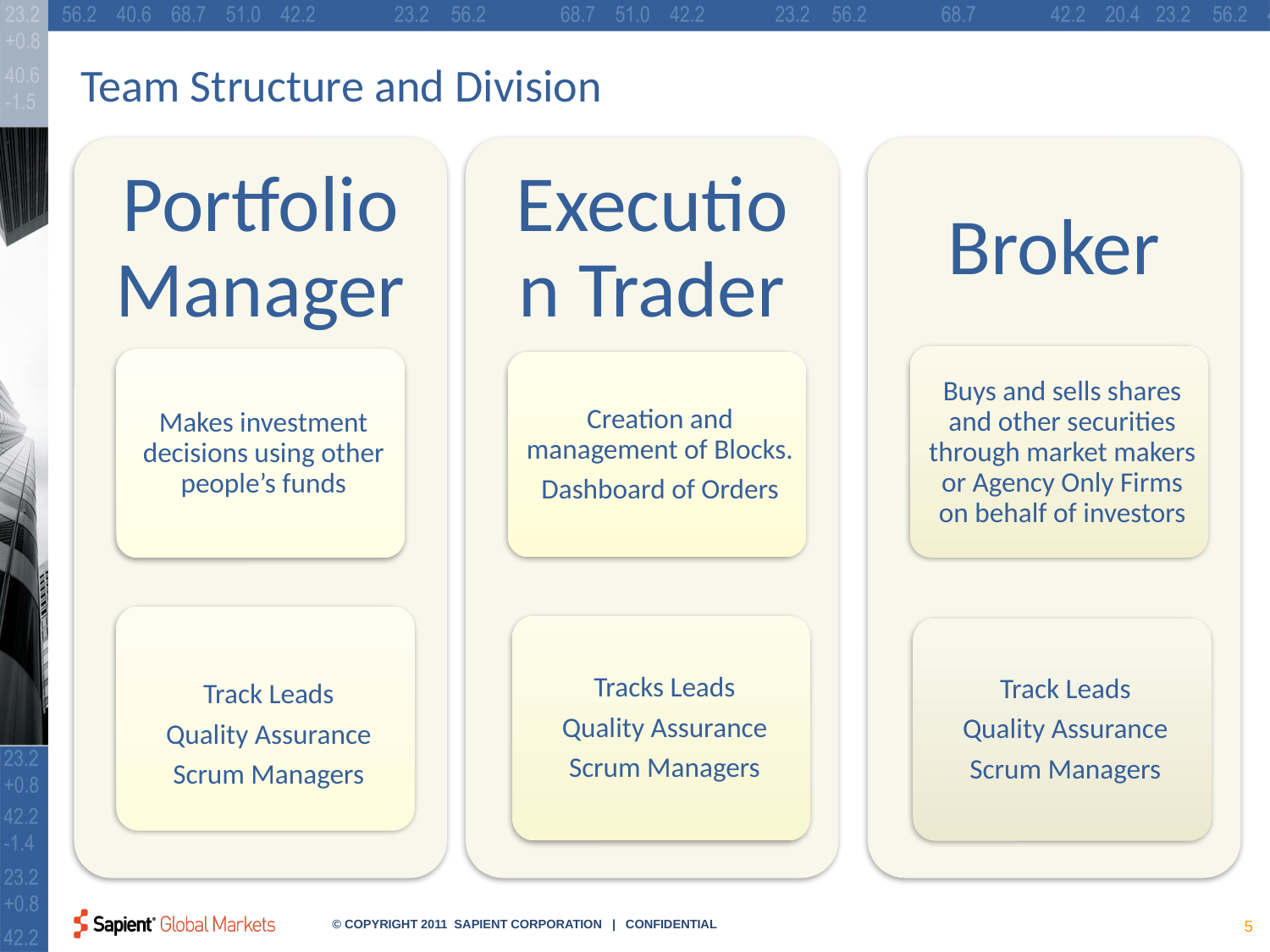

# Team Structure and Division
Portfolio Manager
Makes investment decisions using other people’s funds

Track Leads
Quality Assurance
Scrum Managers
Execution Trader
Creation and management of Blocks.
Dashboard of Orders
Tracks Leads
Quality Assurance
Scrum Managers
Broker

Buys and sells shares and other securities through market makers or Agency Only Firms on behalf of investors

Track Leads
Quality Assurance
Scrum Managers